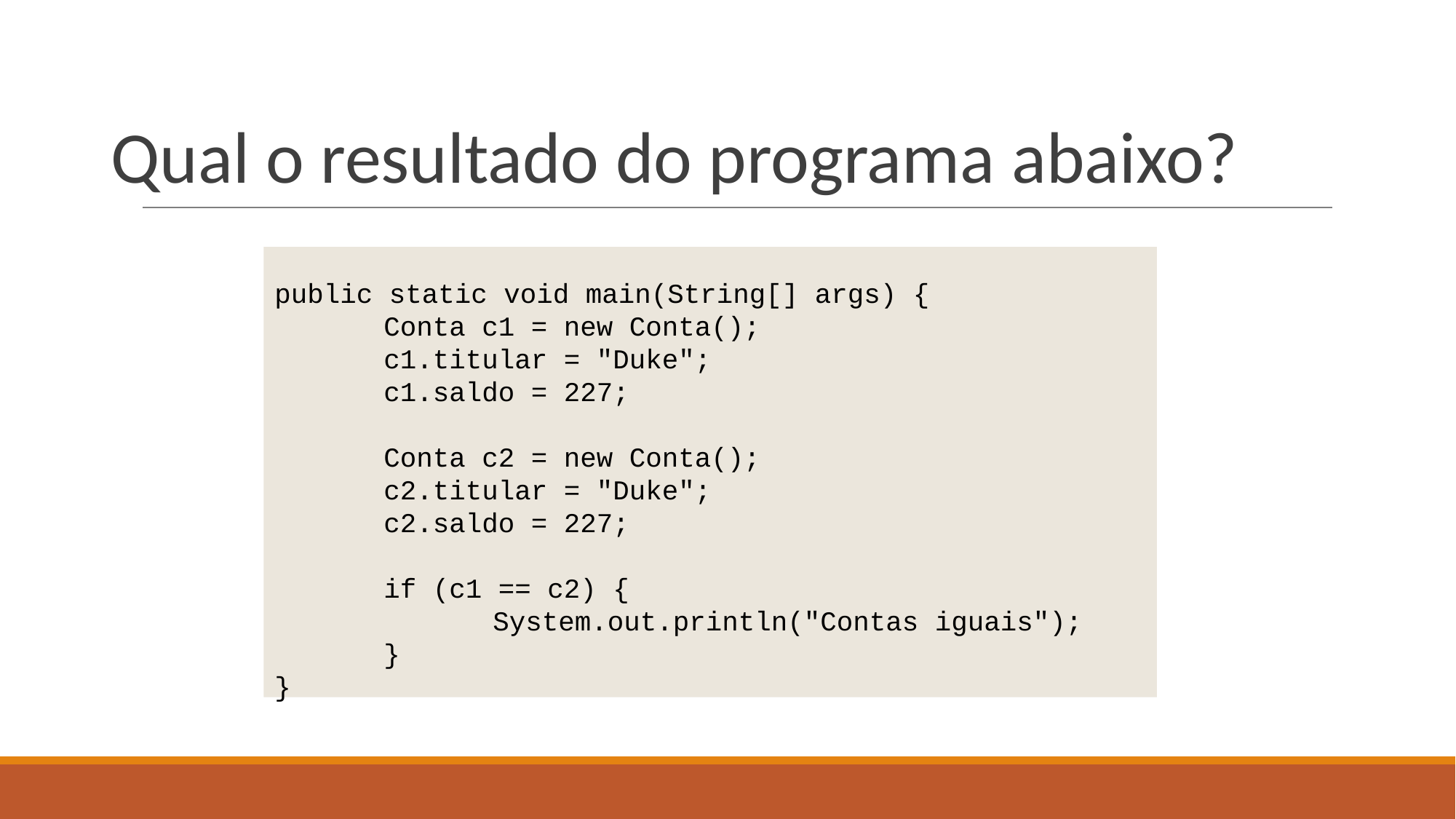

# Qual o resultado do programa abaixo?

public static void main(String[] args) {
	Conta c1 = new Conta();
	c1.titular = "Duke";
	c1.saldo = 227;

	Conta c2 = new Conta();
	c2.titular = "Duke";
	c2.saldo = 227;

	if (c1 == c2) {
		System.out.println("Contas iguais");
	}
}